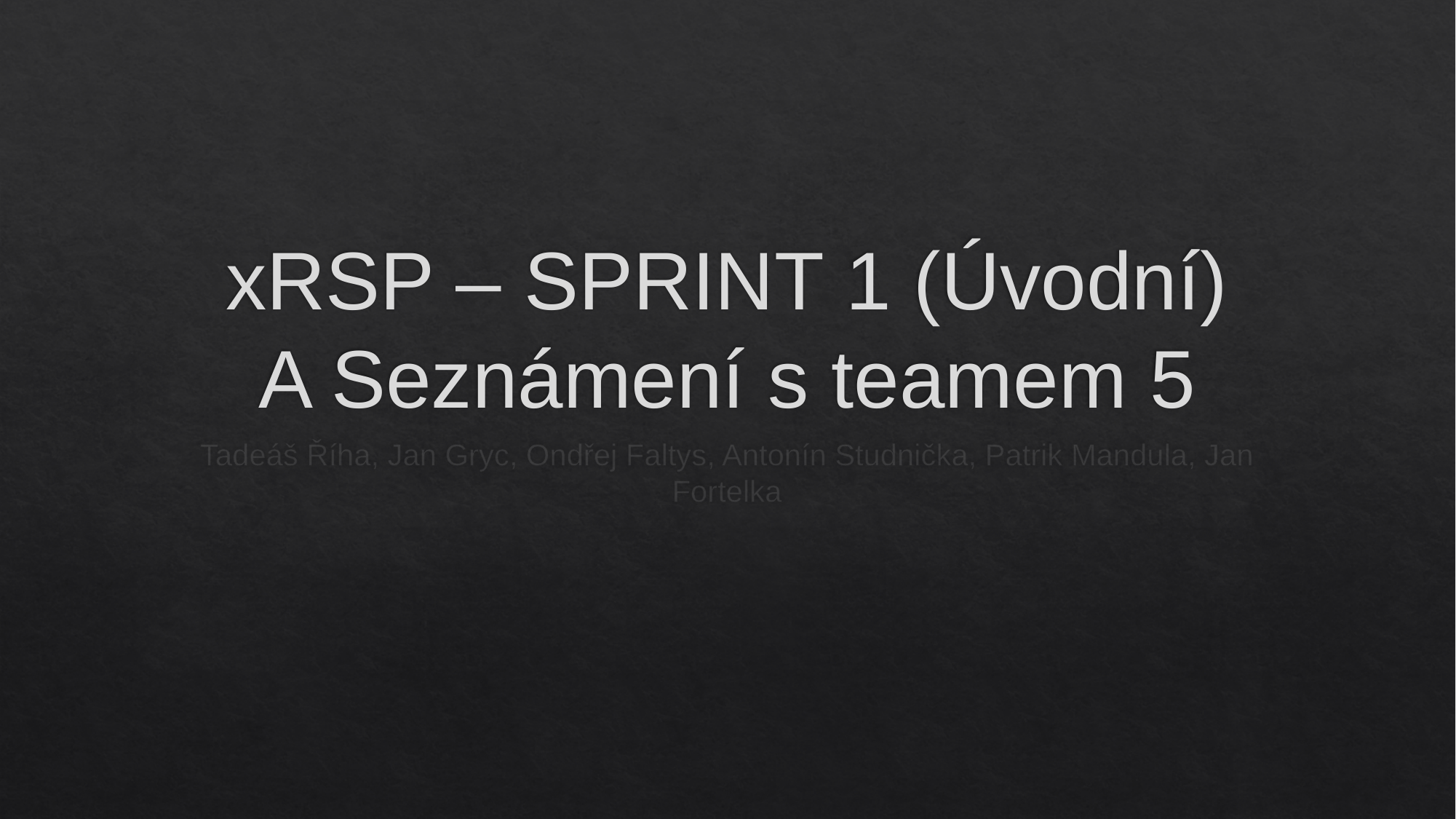

# xRSP – SPRINT 1 (Úvodní) A Seznámení s teamem 5
Tadeáš Říha, Jan Gryc, Ondřej Faltys, Antonín Studnička, Patrik Mandula, Jan Fortelka